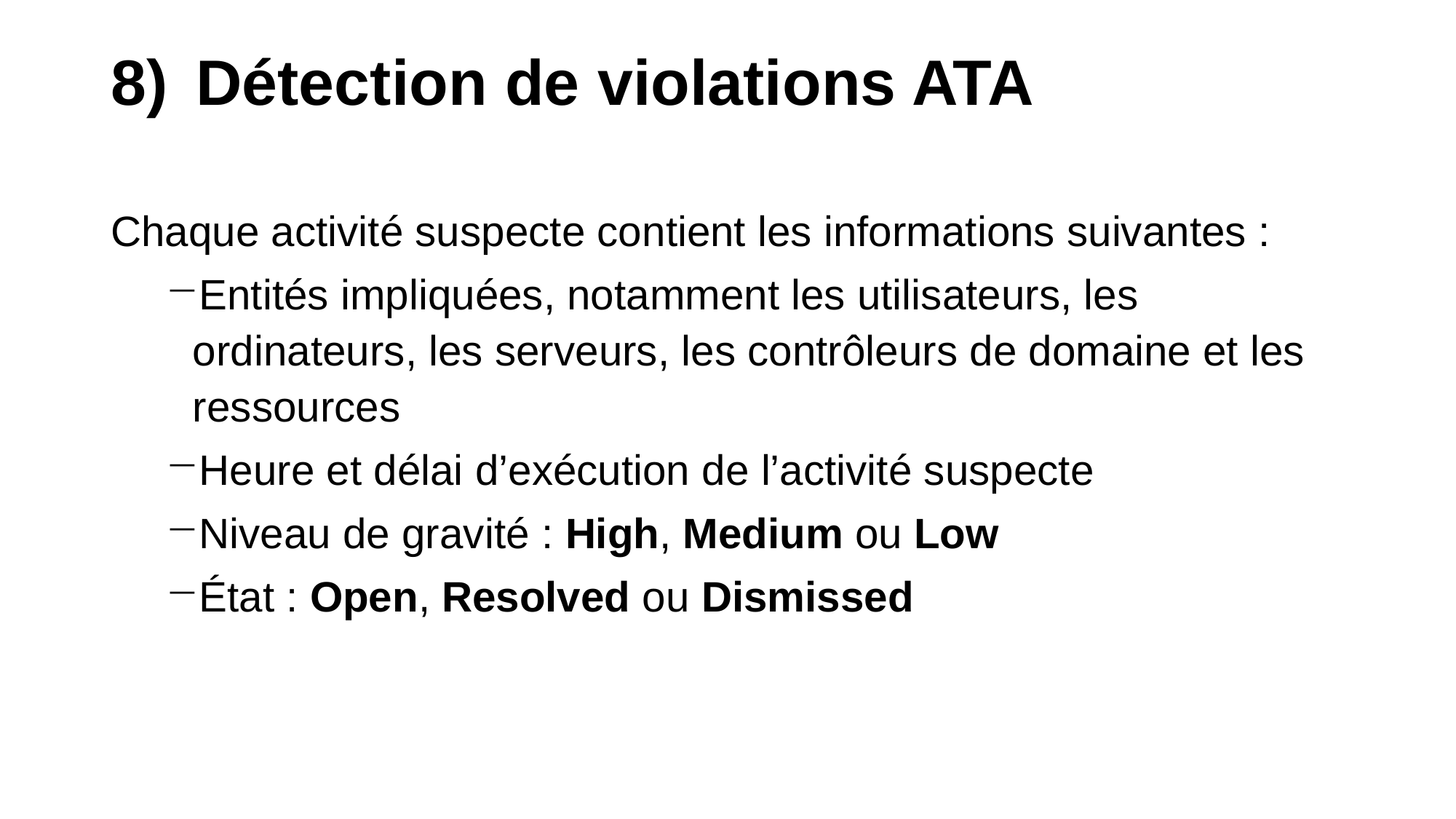

# Détection de violations ATA
Chaque activité suspecte contient les informations suivantes :
Entités impliquées, notamment les utilisateurs, les ordinateurs, les serveurs, les contrôleurs de domaine et les ressources
Heure et délai d’exécution de l’activité suspecte
Niveau de gravité : High, Medium ou Low
État : Open, Resolved ou Dismissed